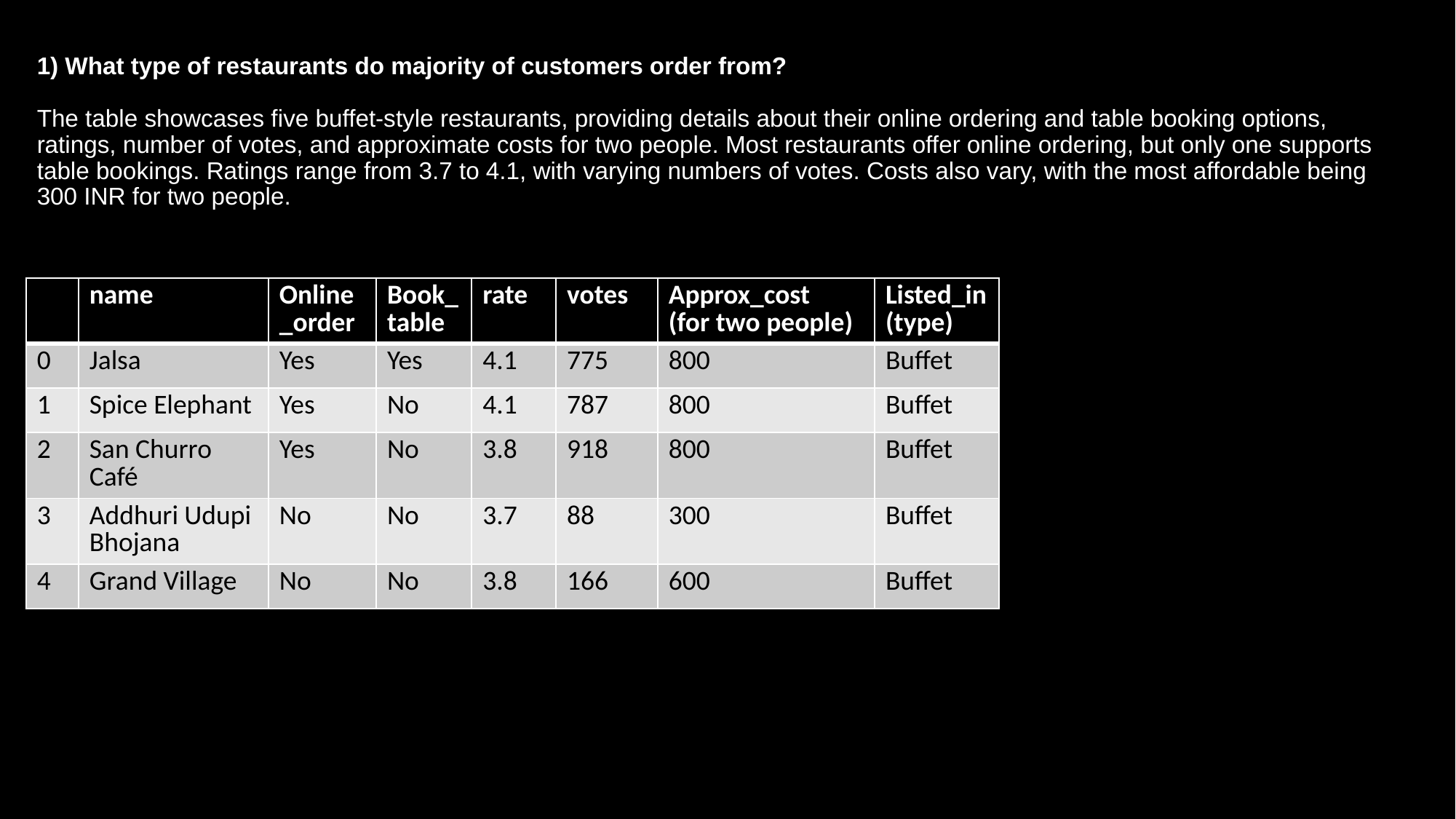

# 1) What type of restaurants do majority of customers order from? The table showcases five buffet-style restaurants, providing details about their online ordering and table booking options, ratings, number of votes, and approximate costs for two people. Most restaurants offer online ordering, but only one supports table bookings. Ratings range from 3.7 to 4.1, with varying numbers of votes. Costs also vary, with the most affordable being 300 INR for two people.
|  | name | Online\_order | Book\_table | rate | votes | Approx\_cost (for two people) | Listed\_in(type) |
| --- | --- | --- | --- | --- | --- | --- | --- |
| 0 | Jalsa | Yes | Yes | 4.1 | 775 | 800 | Buffet |
| 1 | Spice Elephant | Yes | No | 4.1 | 787 | 800 | Buffet |
| 2 | San Churro Café | Yes | No | 3.8 | 918 | 800 | Buffet |
| 3 | Addhuri Udupi Bhojana | No | No | 3.7 | 88 | 300 | Buffet |
| 4 | Grand Village | No | No | 3.8 | 166 | 600 | Buffet |